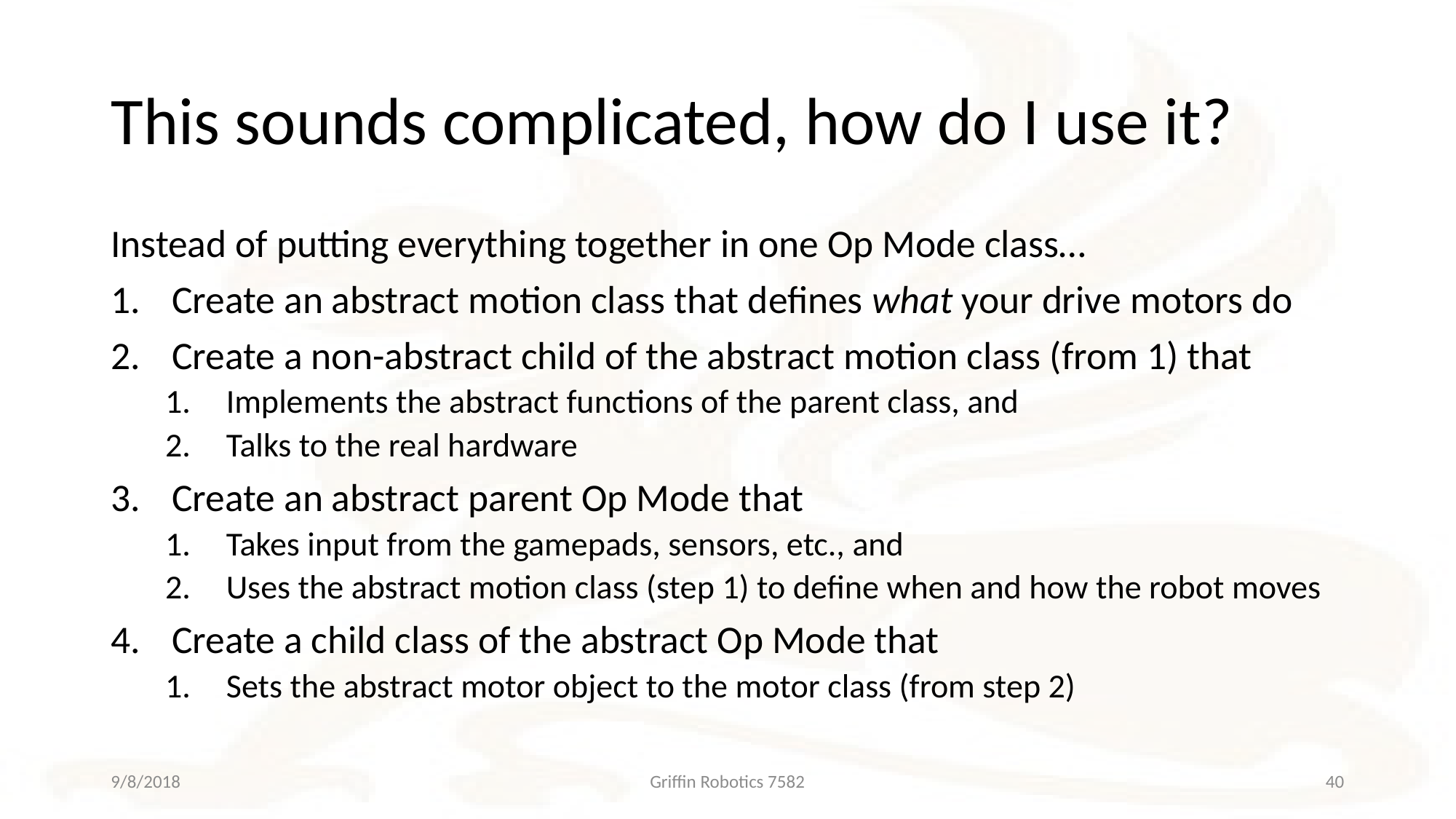

# This sounds complicated, how do I use it?
Instead of putting everything together in one Op Mode class…
Create an abstract motion class that defines what your drive motors do
Create a non-abstract child of the abstract motion class (from 1) that
Implements the abstract functions of the parent class, and
Talks to the real hardware
Create an abstract parent Op Mode that
Takes input from the gamepads, sensors, etc., and
Uses the abstract motion class (step 1) to define when and how the robot moves
Create a child class of the abstract Op Mode that
Sets the abstract motor object to the motor class (from step 2)
9/8/2018
Griffin Robotics 7582
40